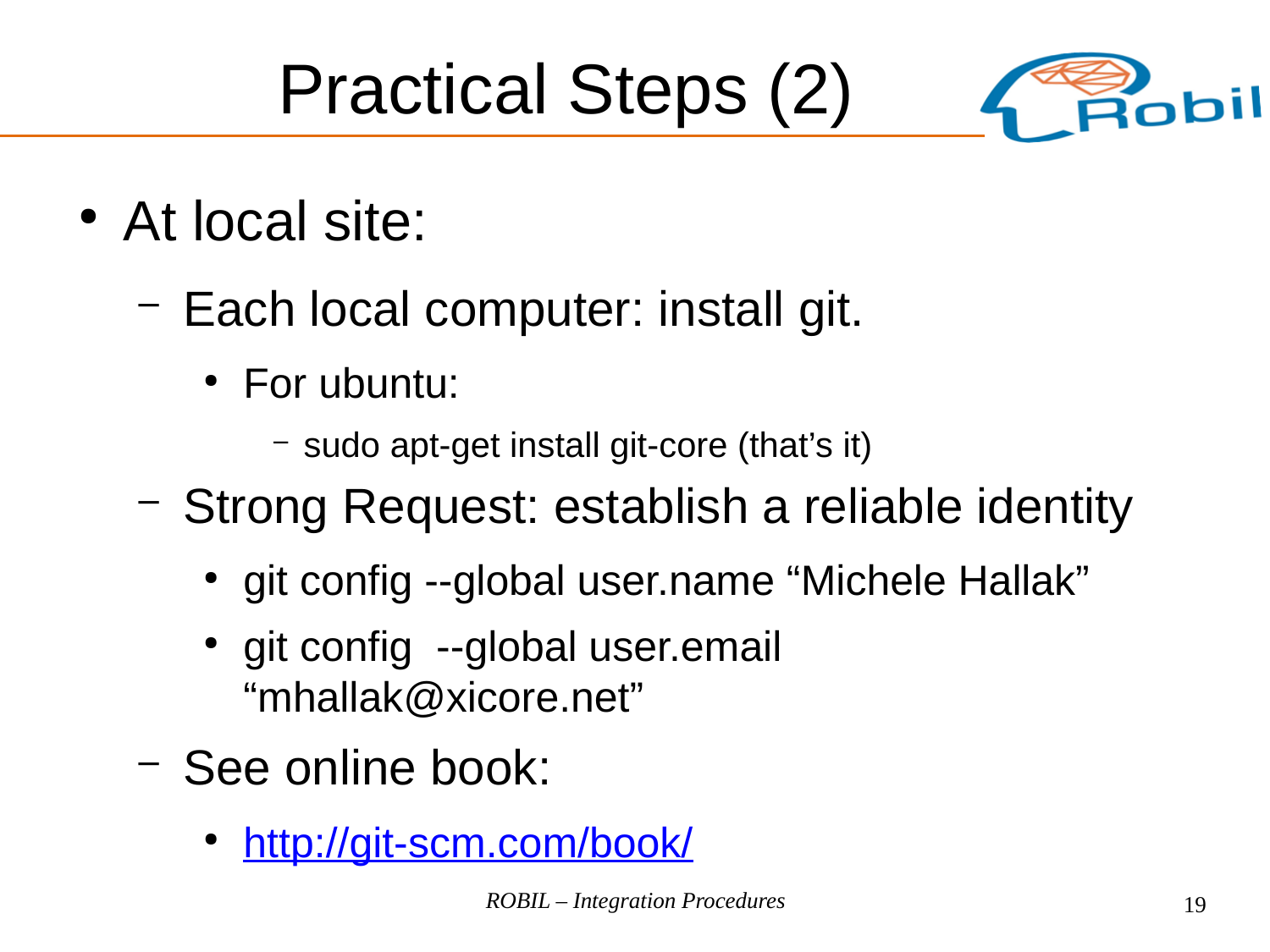

Practical Steps (2)
At local site:
Each local computer: install git.
For ubuntu:
sudo apt-get install git-core (that’s it)
Strong Request: establish a reliable identity
git config --global user.name “Michele Hallak”
git config  --global user.email “mhallak@xicore.net”
See online book:
http://git-scm.com/book/
ROBIL – Integration Procedures
19